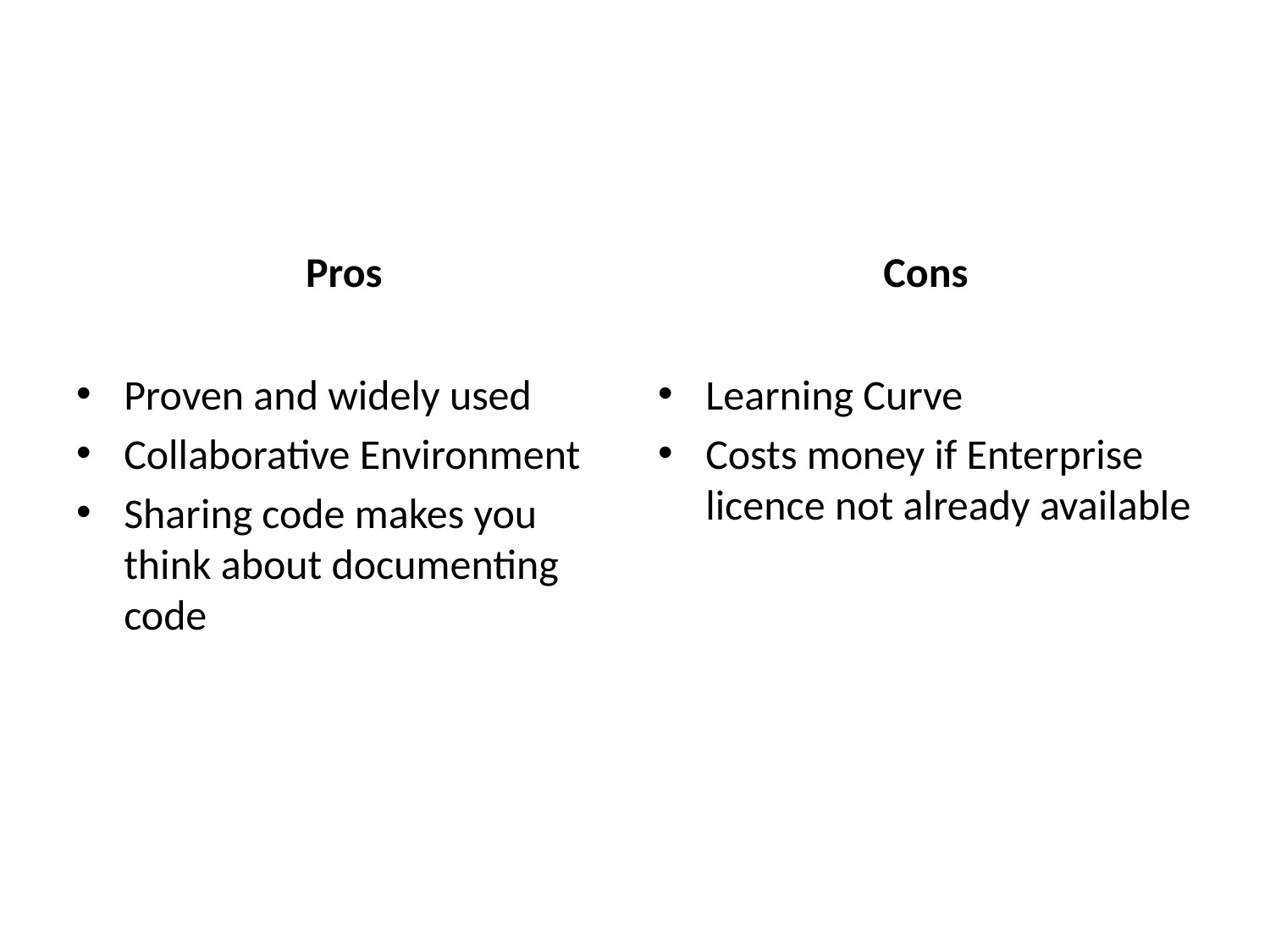

Pros
Cons

Proven and widely used
Collaborative Environment
Sharing code makes you think about documenting code

Learning Curve
Costs money if Enterprise licence not already available